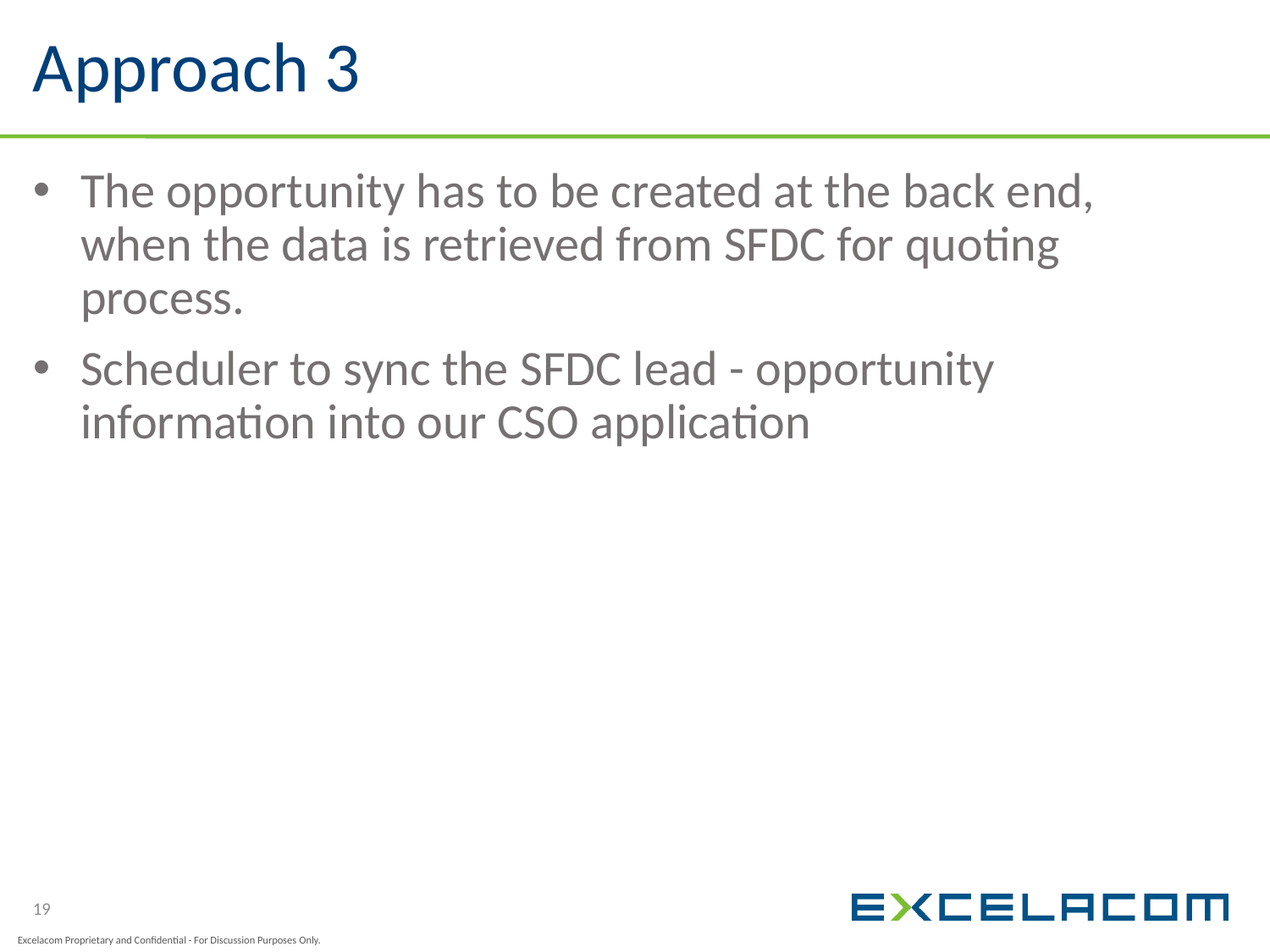

# Approach 3
The opportunity has to be created at the back end, when the data is retrieved from SFDC for quoting process.
Scheduler to sync the SFDC lead - opportunity information into our CSO application

19